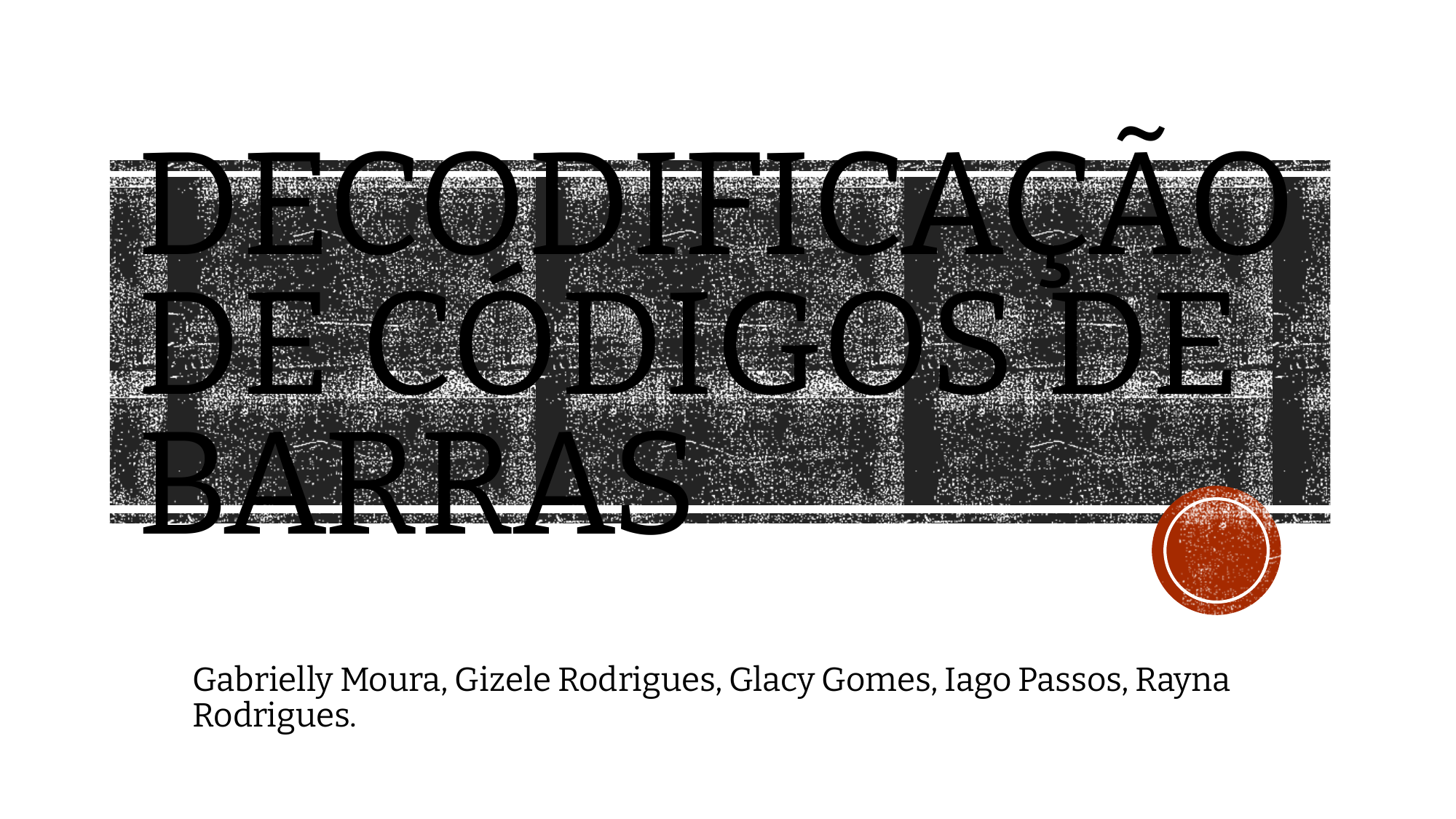

# Decodificação de Códigos de Barras

Gabrielly Moura, Gizele Rodrigues, Glacy Gomes, Iago Passos, Rayna Rodrigues.